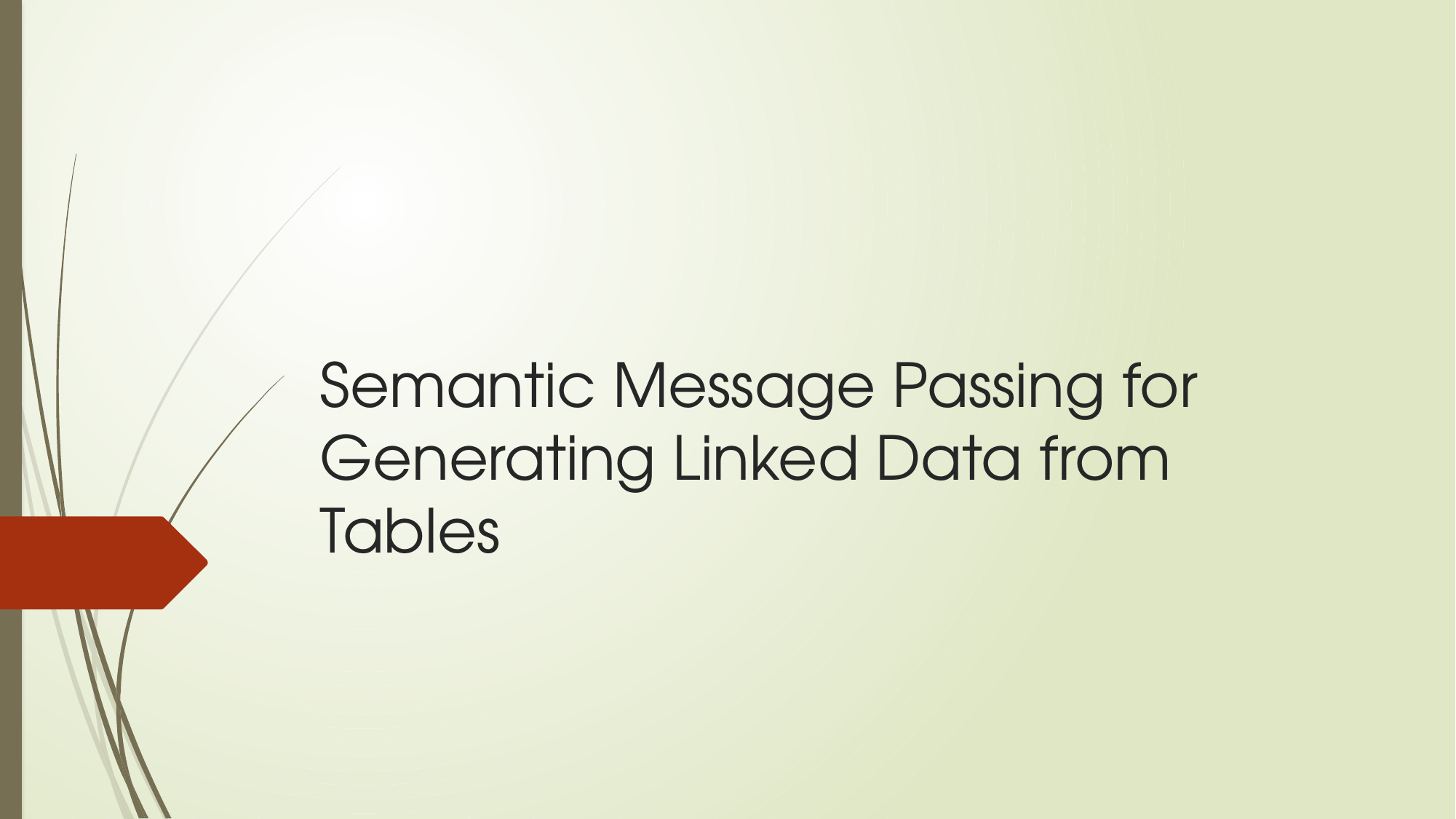

# Semantic Message Passing for Generating Linked Data from Tables